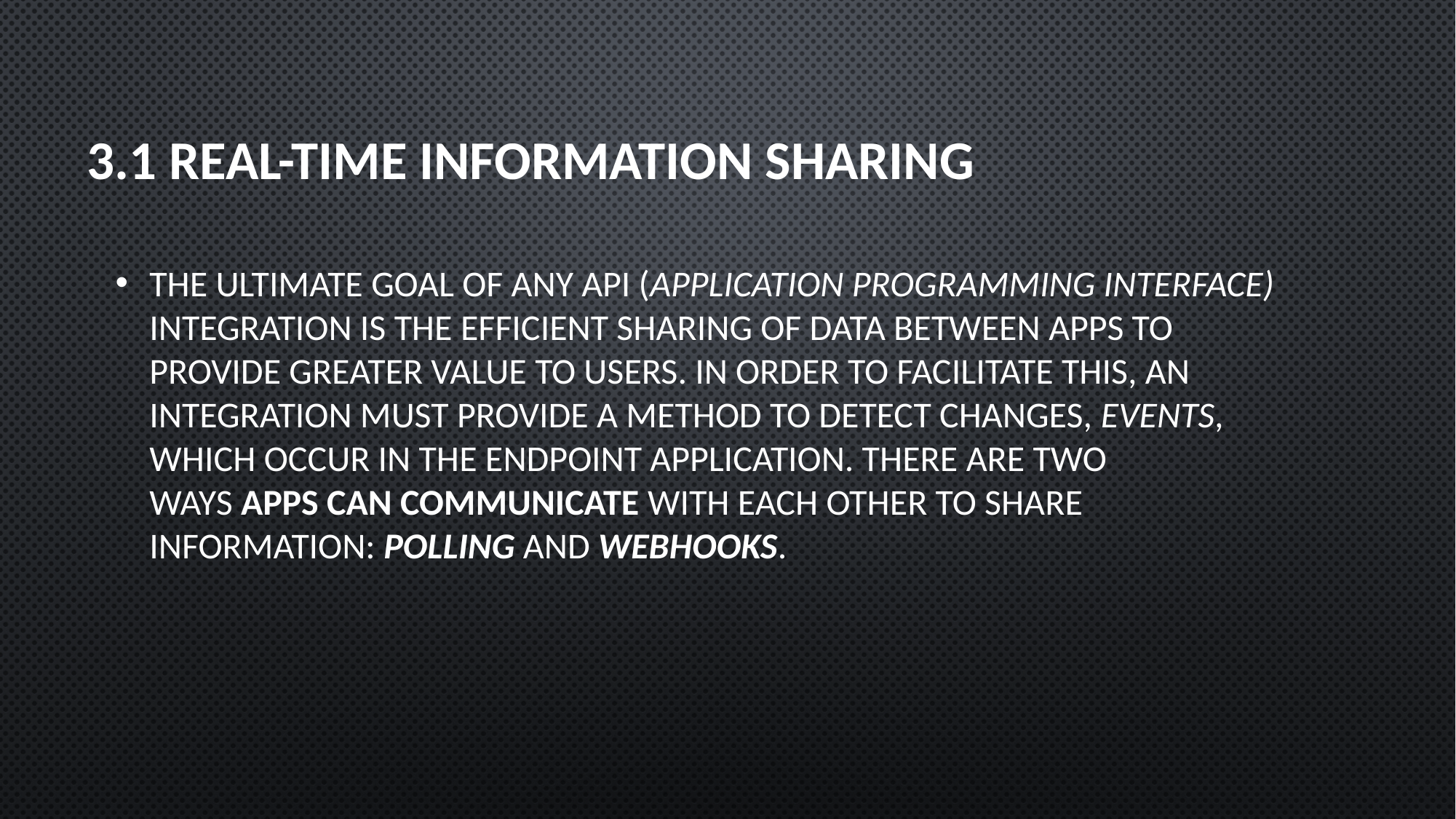

# 3.1 Real-Time Information Sharing
The ultimate goal of any API (Application Programming Interface) integration is the efficient sharing of data between apps to provide greater value to users. In order to facilitate this, an integration must provide a method to detect changes, events, which occur in the endpoint application. There are two ways apps can communicate with each other to share information: polling and webhooks.